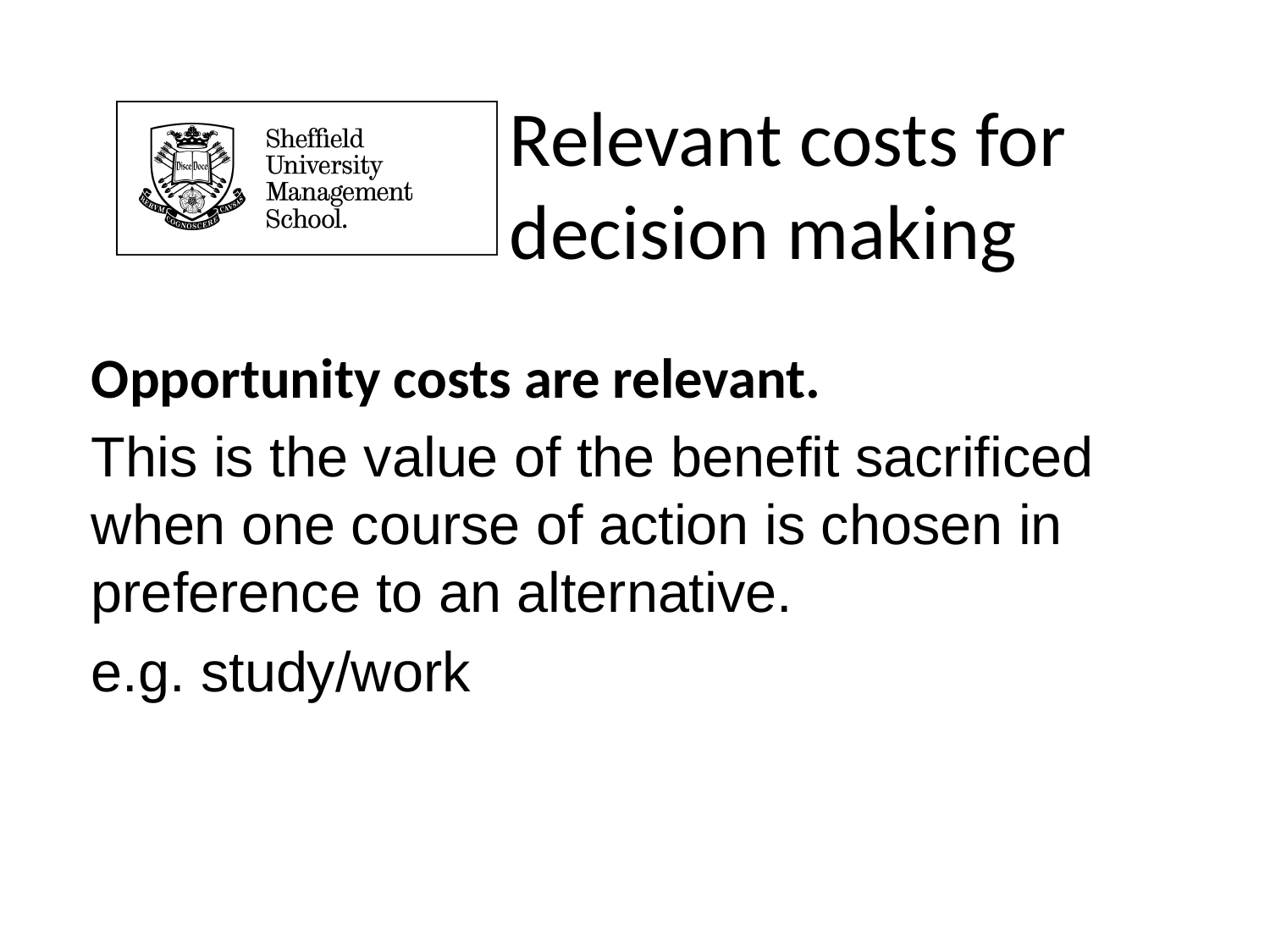

# Relevant costs for decision making
Opportunity costs are relevant.
This is the value of the benefit sacrificed when one course of action is chosen in preference to an alternative.
e.g. study/work